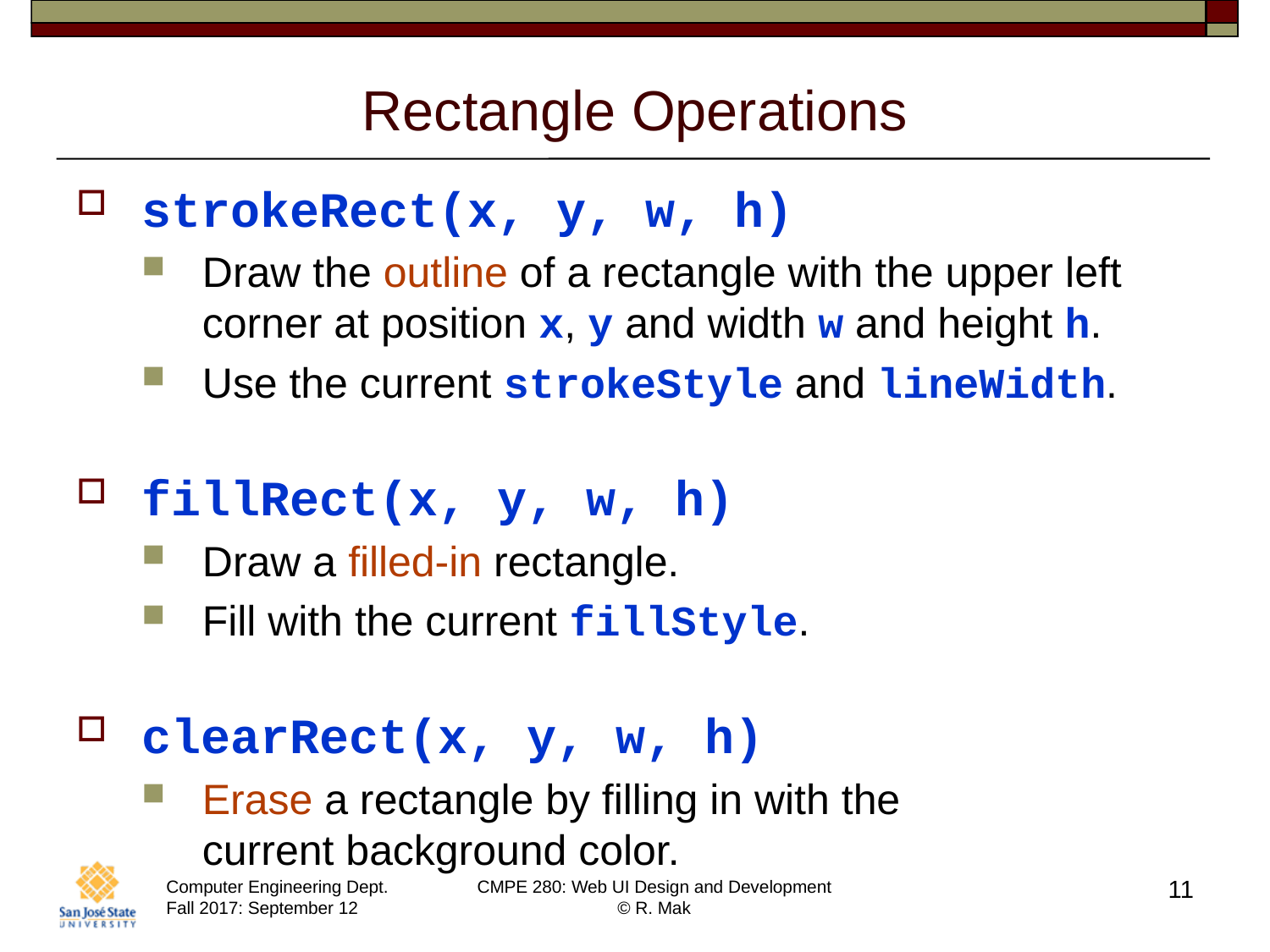

# Rectangle Operations
strokeRect(x, y, w, h)
Draw the outline of a rectangle with the upper left corner at position x, y and width w and height h.
Use the current strokeStyle and lineWidth.

fillRect(x, y, w, h)
Draw a filled-in rectangle.
Fill with the current fillStyle.

clearRect(x, y, w, h)
Erase a rectangle by filling in with the
current background color.
11